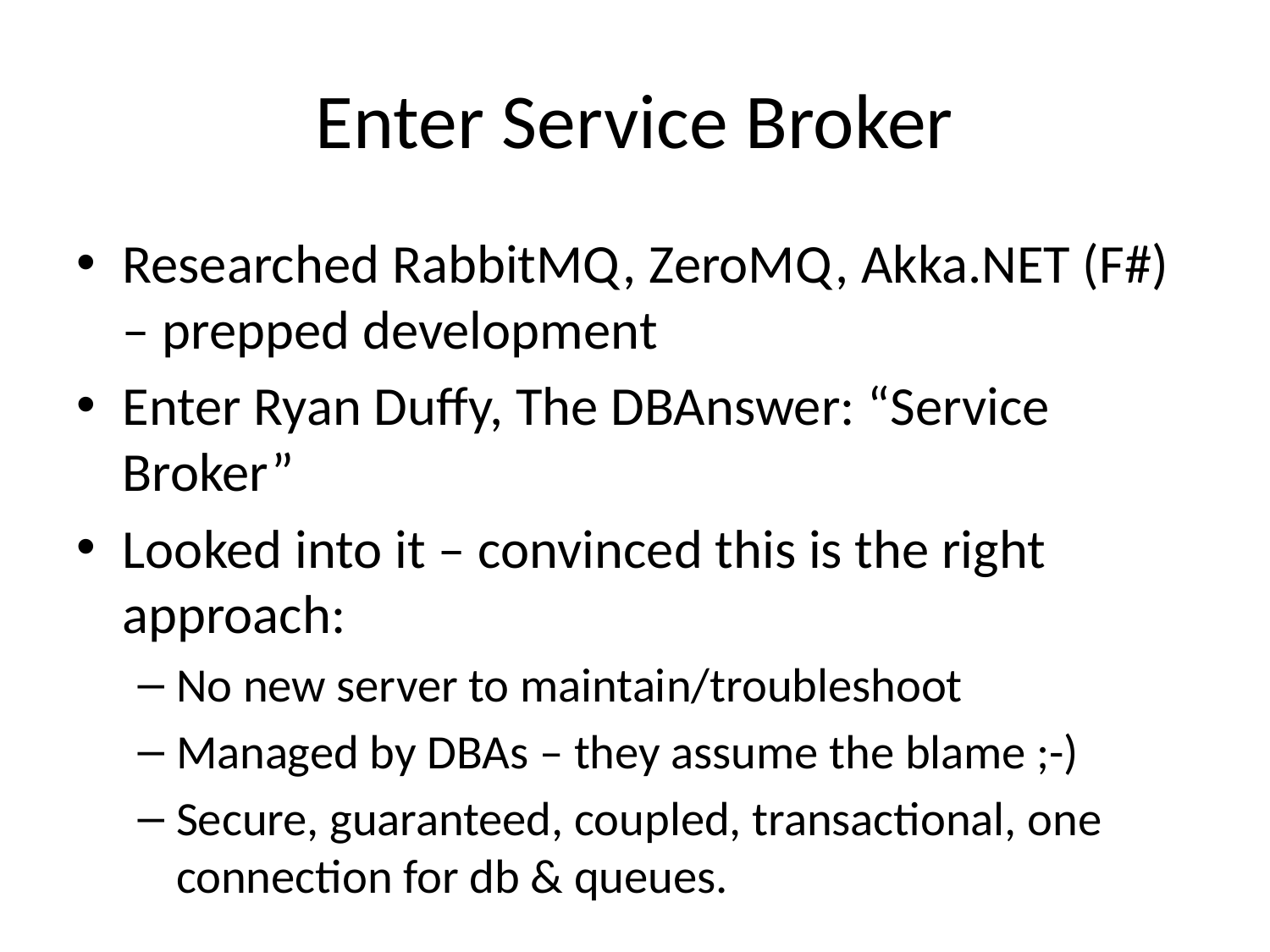

# Enter Service Broker
Researched RabbitMQ, ZeroMQ, Akka.NET (F#) – prepped development
Enter Ryan Duffy, The DBAnswer: “Service Broker”
Looked into it – convinced this is the right approach:
No new server to maintain/troubleshoot
Managed by DBAs – they assume the blame ;-)
Secure, guaranteed, coupled, transactional, one connection for db & queues.